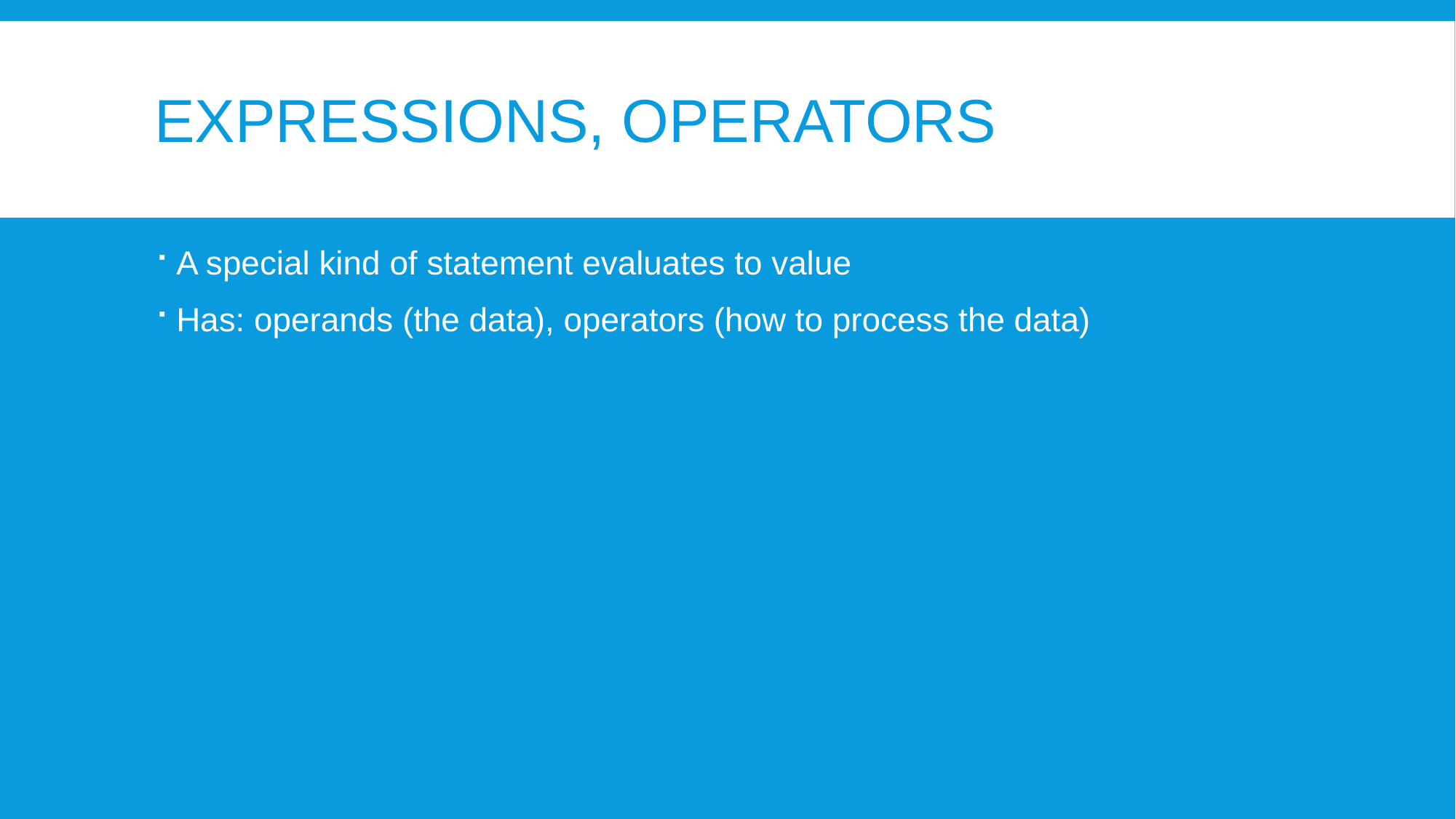

# Expressions, operators
A special kind of statement evaluates to value
Has: operands (the data), operators (how to process the data)